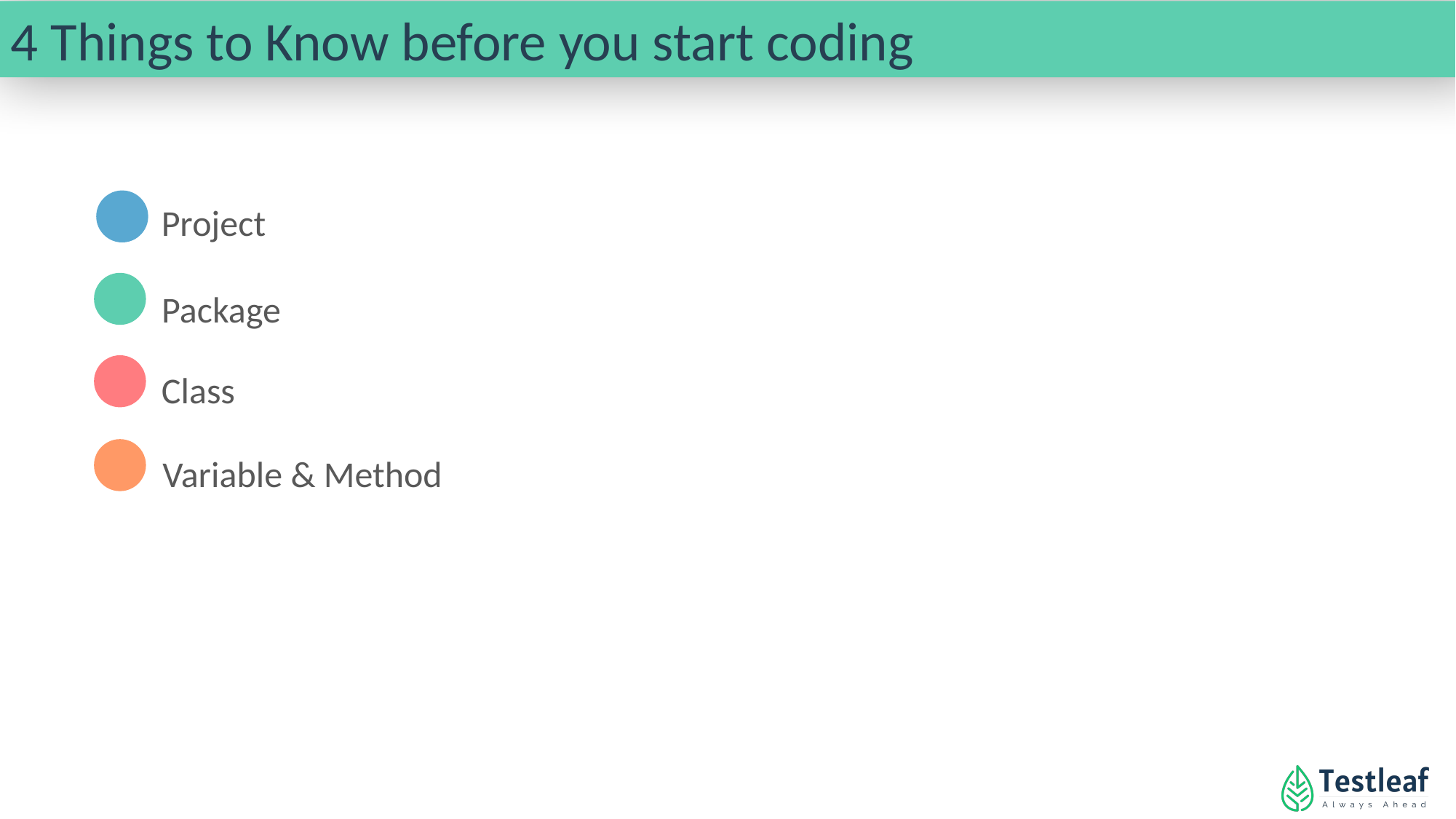

4 Things to Know before you start coding

Project

Package

Class

Variable & Method